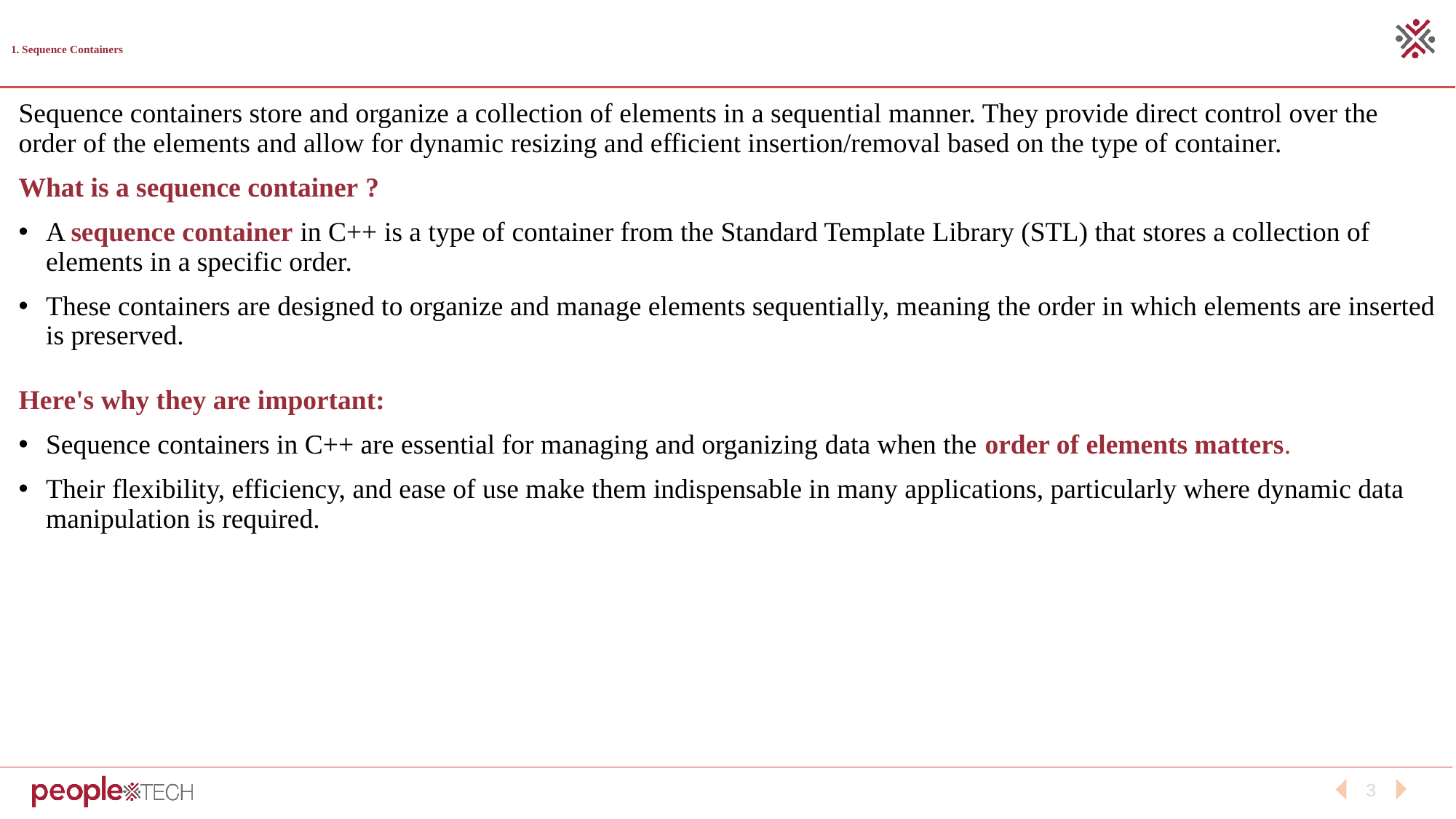

# 1. Sequence Containers
Sequence containers store and organize a collection of elements in a sequential manner. They provide direct control over the order of the elements and allow for dynamic resizing and efficient insertion/removal based on the type of container.
What is a sequence container ?
A sequence container in C++ is a type of container from the Standard Template Library (STL) that stores a collection of elements in a specific order.
These containers are designed to organize and manage elements sequentially, meaning the order in which elements are inserted is preserved.
Here's why they are important:
Sequence containers in C++ are essential for managing and organizing data when the order of elements matters.
Their flexibility, efficiency, and ease of use make them indispensable in many applications, particularly where dynamic data manipulation is required.